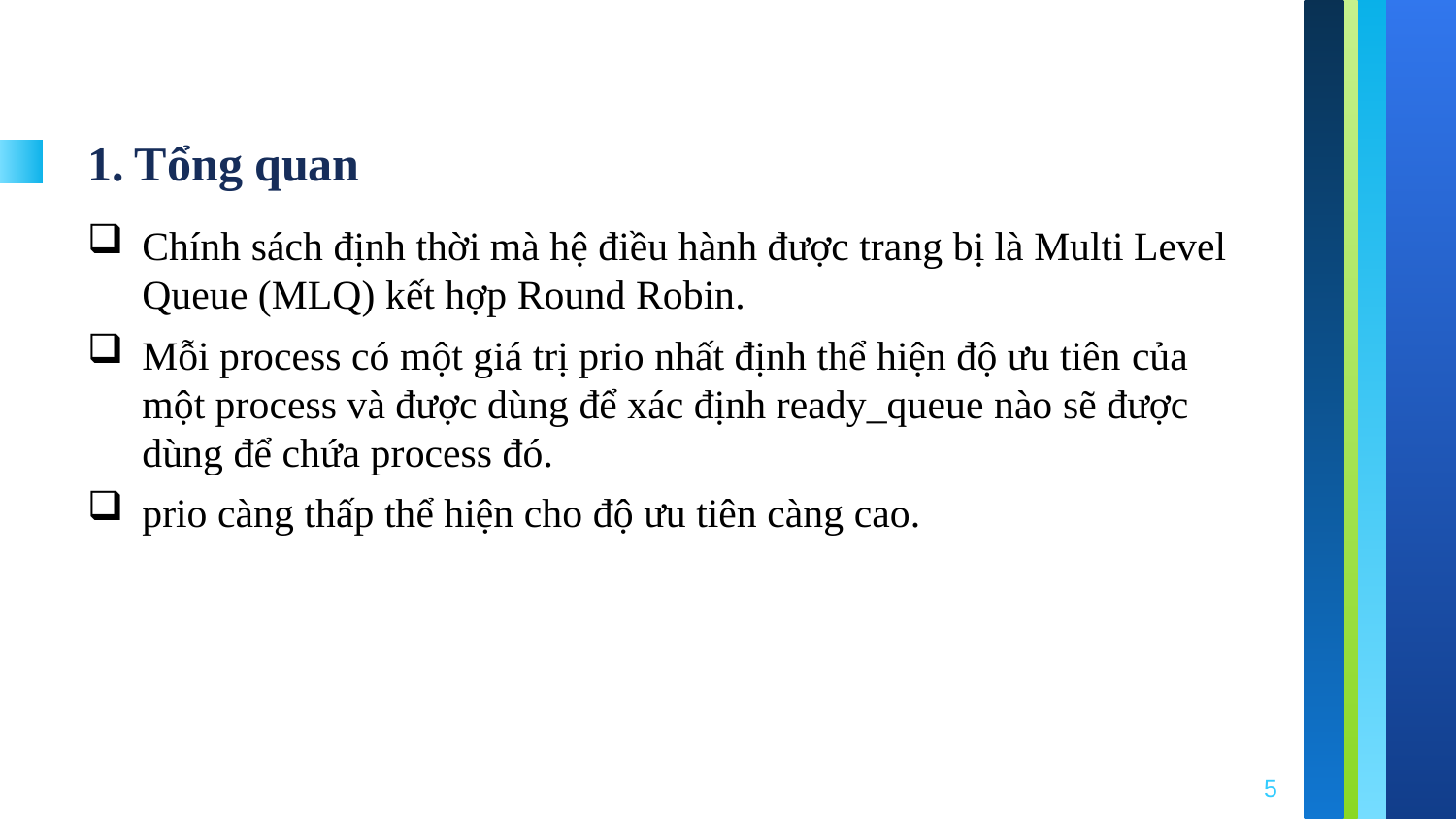

# 1. Tổng quan
Chính sách định thời mà hệ điều hành được trang bị là Multi Level Queue (MLQ) kết hợp Round Robin.
Mỗi process có một giá trị prio nhất định thể hiện độ ưu tiên của một process và được dùng để xác định ready_queue nào sẽ được dùng để chứa process đó.
prio càng thấp thể hiện cho độ ưu tiên càng cao.
5